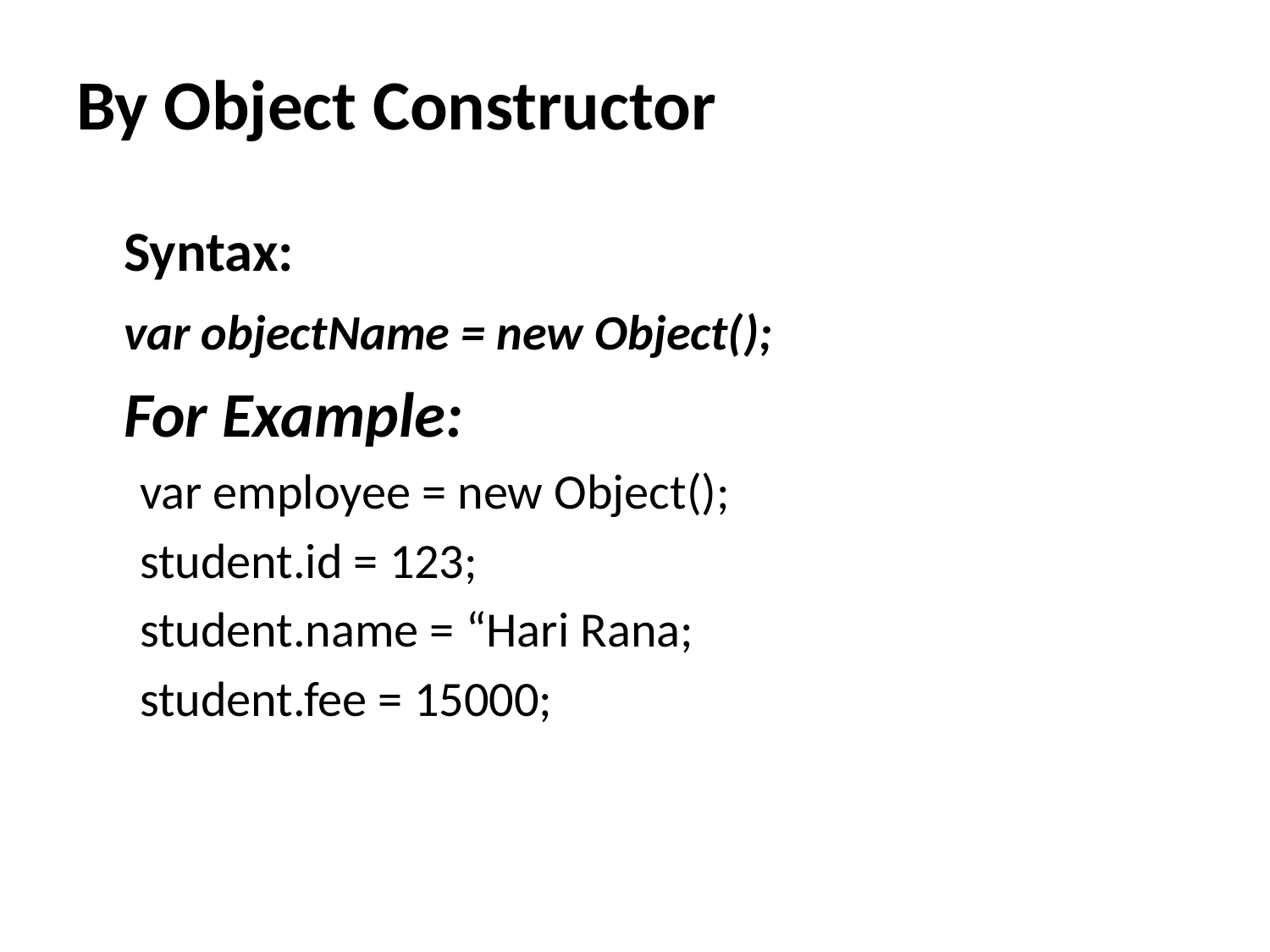

By Object Constructor

	Syntax:
	var objectName = new Object();
	For Example:
var employee = new Object();
student.id = 123;
student.name = “Hari Rana;
student.fee = 15000;